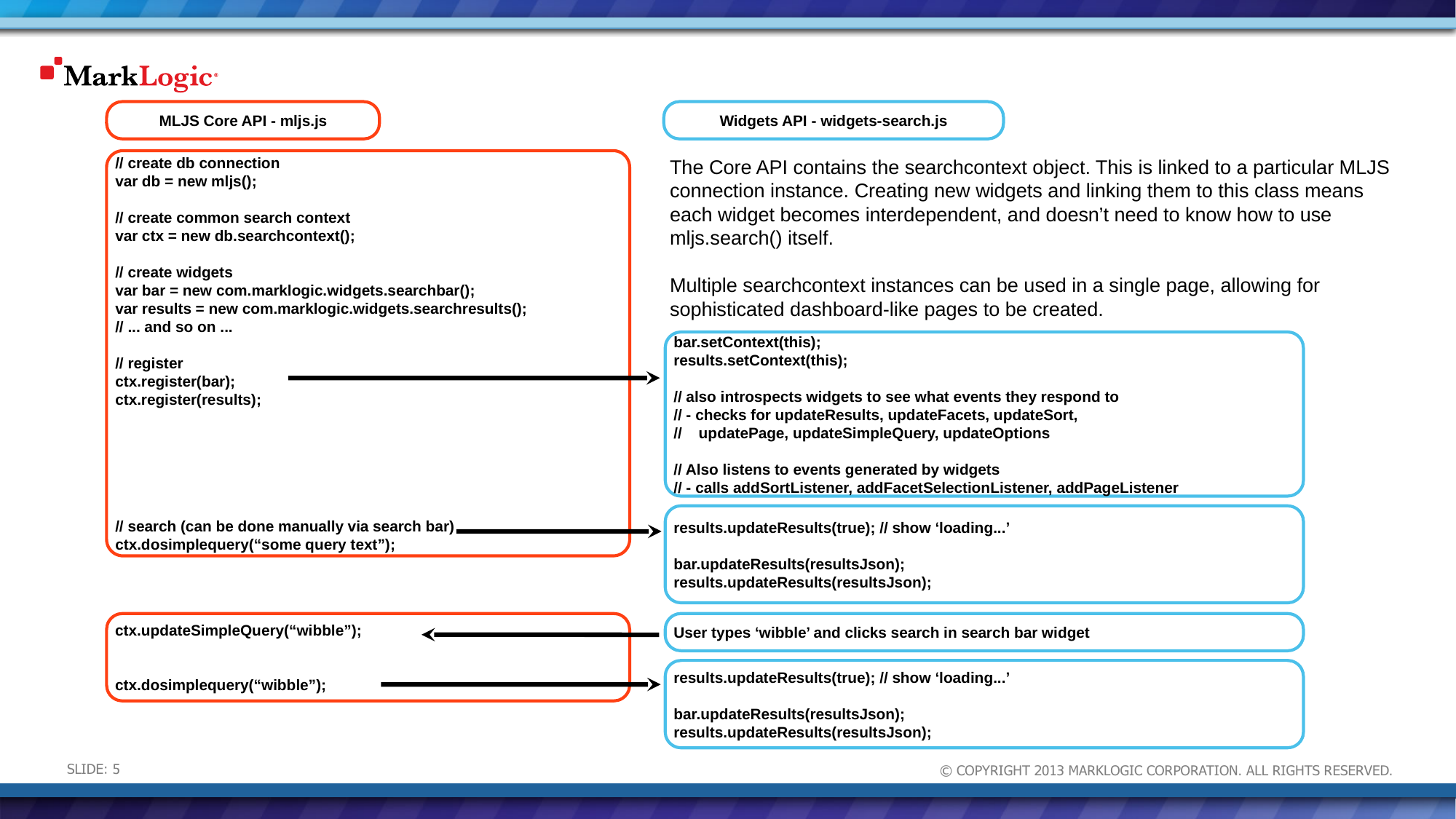

MLJS Core API - mljs.js
Widgets API - widgets-search.js
// create db connection
var db = new mljs();

// create common search context
var ctx = new db.searchcontext();

// create widgets
var bar = new com.marklogic.widgets.searchbar();
var results = new com.marklogic.widgets.searchresults();
// ... and so on ...

// register
ctx.register(bar);
ctx.register(results);

// search (can be done manually via search bar)
ctx.dosimplequery(“some query text”);
The Core API contains the searchcontext object. This is linked to a particular MLJS connection instance. Creating new widgets and linking them to this class means each widget becomes interdependent, and doesn’t need to know how to use mljs.search() itself.
Multiple searchcontext instances can be used in a single page, allowing for sophisticated dashboard-like pages to be created.
bar.setContext(this);
results.setContext(this);

// also introspects widgets to see what events they respond to
// - checks for updateResults, updateFacets, updateSort,
//    updatePage, updateSimpleQuery, updateOptions

// Also listens to events generated by widgets
// - calls addSortListener, addFacetSelectionListener, addPageListener

results.updateResults(true); // show ‘loading...’

bar.updateResults(resultsJson);
results.updateResults(resultsJson);

ctx.updateSimpleQuery(“wibble”);

ctx.dosimplequery(“wibble”);
User types ‘wibble’ and clicks search in search bar widget

results.updateResults(true); // show ‘loading...’

bar.updateResults(resultsJson);
results.updateResults(resultsJson);